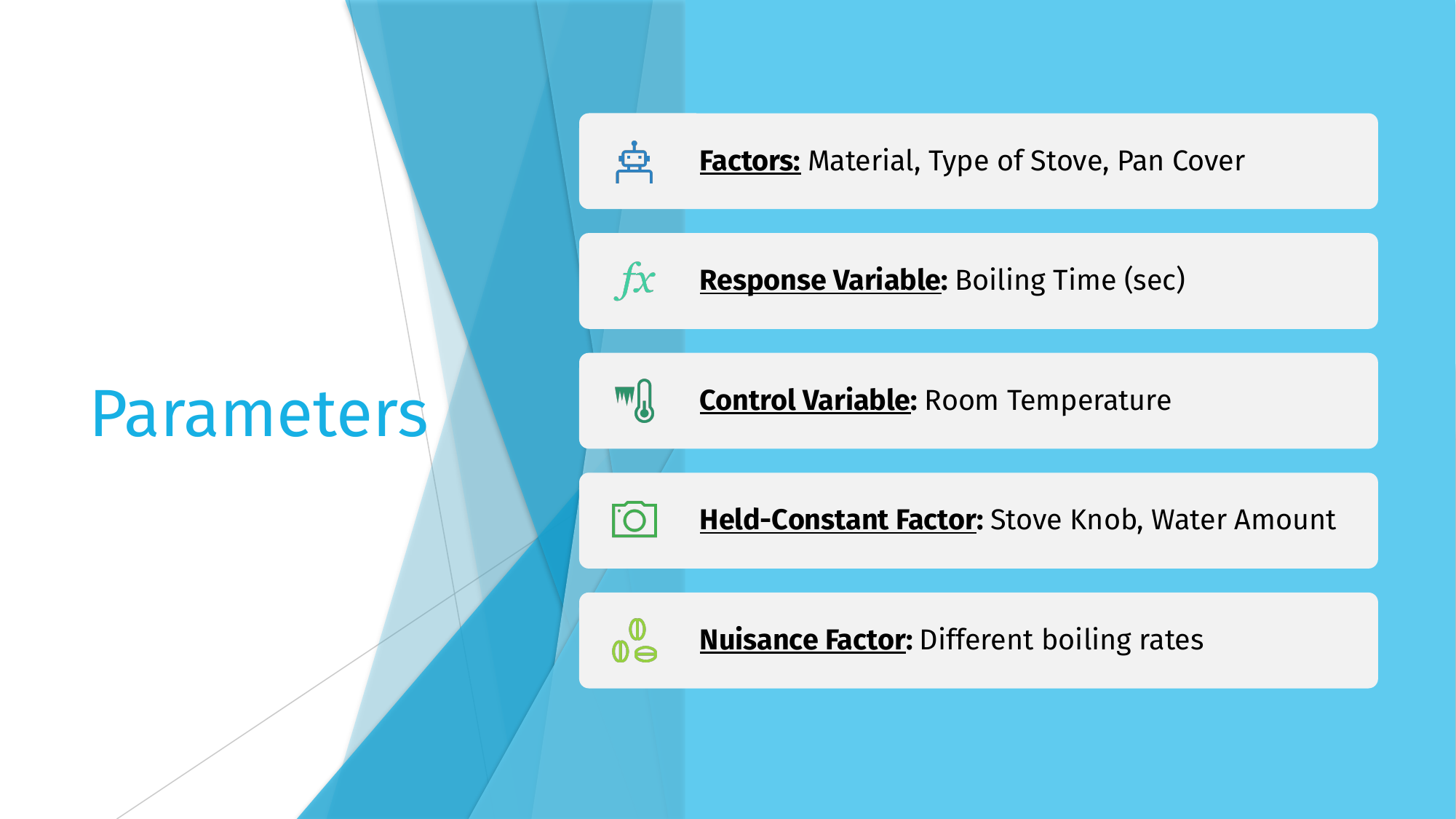

Factors: Material, Type of Stove, Pan Cover
Response Variable: Boiling Time (sec)
Control Variable: Room Temperature
Held-Constant Factor: Stove Knob, Water Amount
Nuisance Factor: Different boiling rates
# Parameters